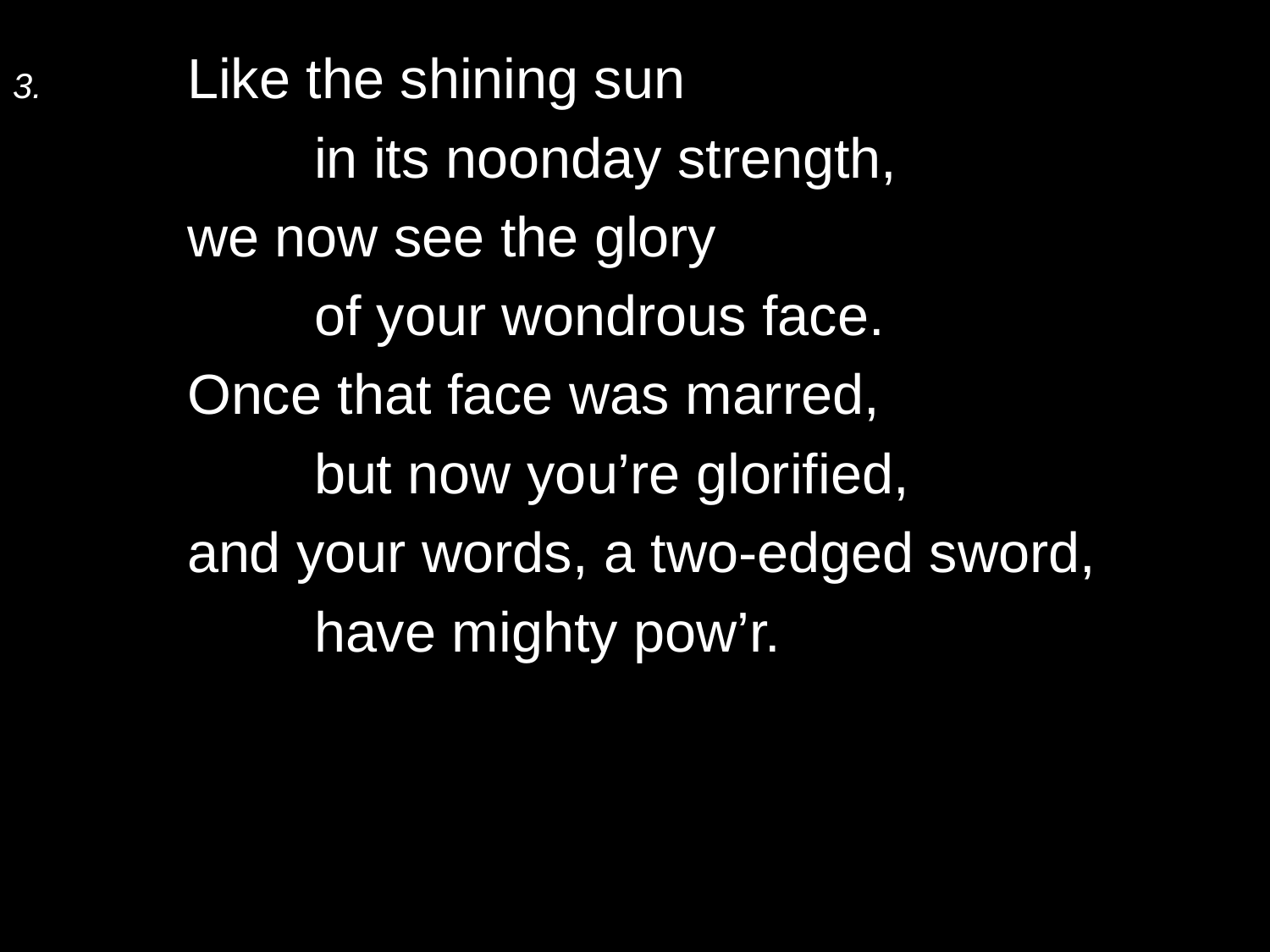

3.	Like the shining sun
		in its noonday strength,
	we now see the glory
		of your wondrous face.
	Once that face was marred,
		but now you’re glorified,
	and your words, a two-edged sword,
		have mighty pow’r.